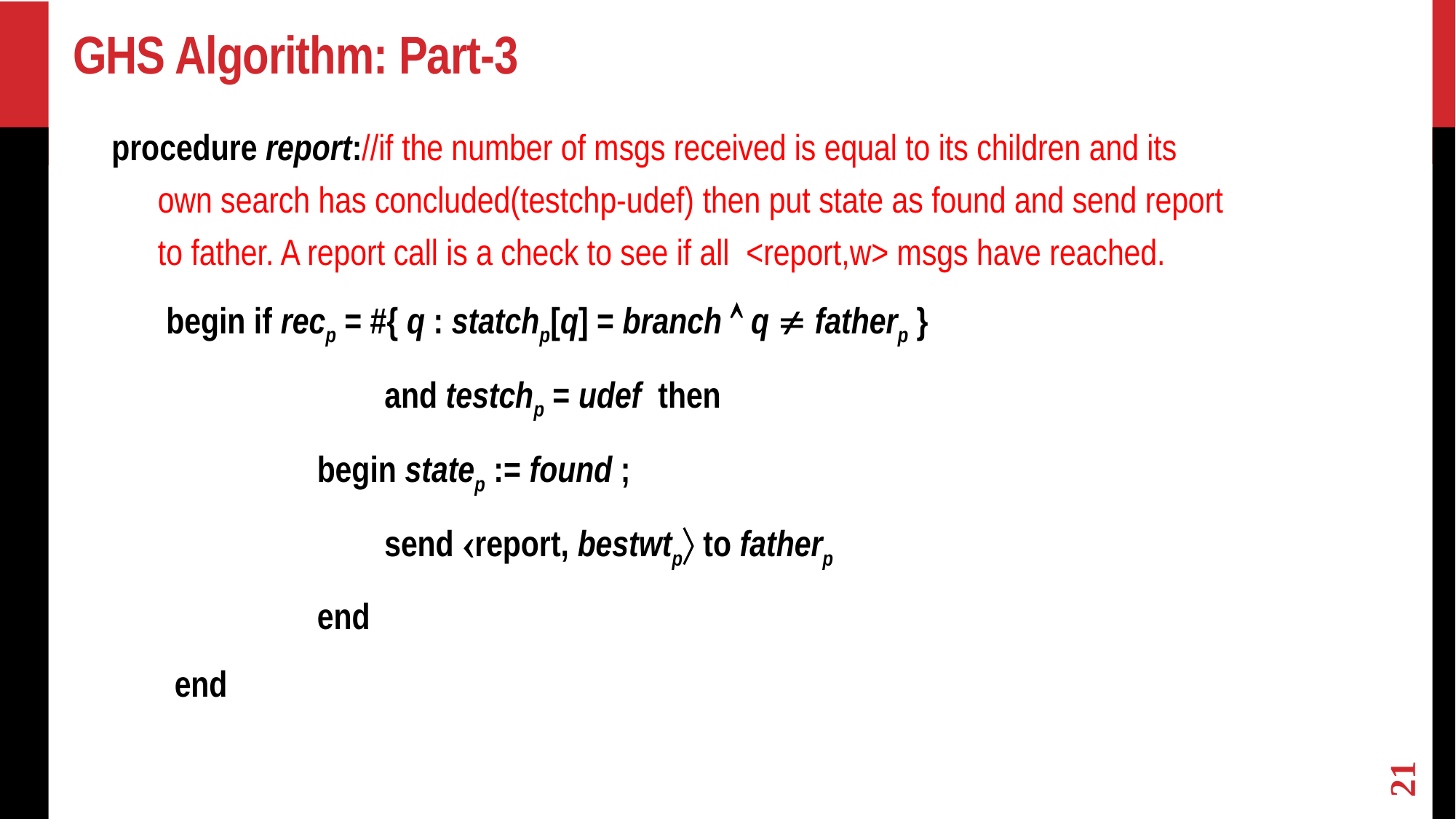

# GHS Algorithm: Part-3
 procedure report://if the number of msgs received is equal to its children and its own search has concluded(testchp-udef) then put state as found and send report to father. A report call is a check to see if all  <report,w> msgs have reached.
	 begin if recp = #{ q : statchp[q] = branch ∧ q ≠ fatherp }
			 and testchp = udef  then
		      begin statep := found ;
			 send 〈report, bestwtp〉 to fatherp
		      end
 	  end
21